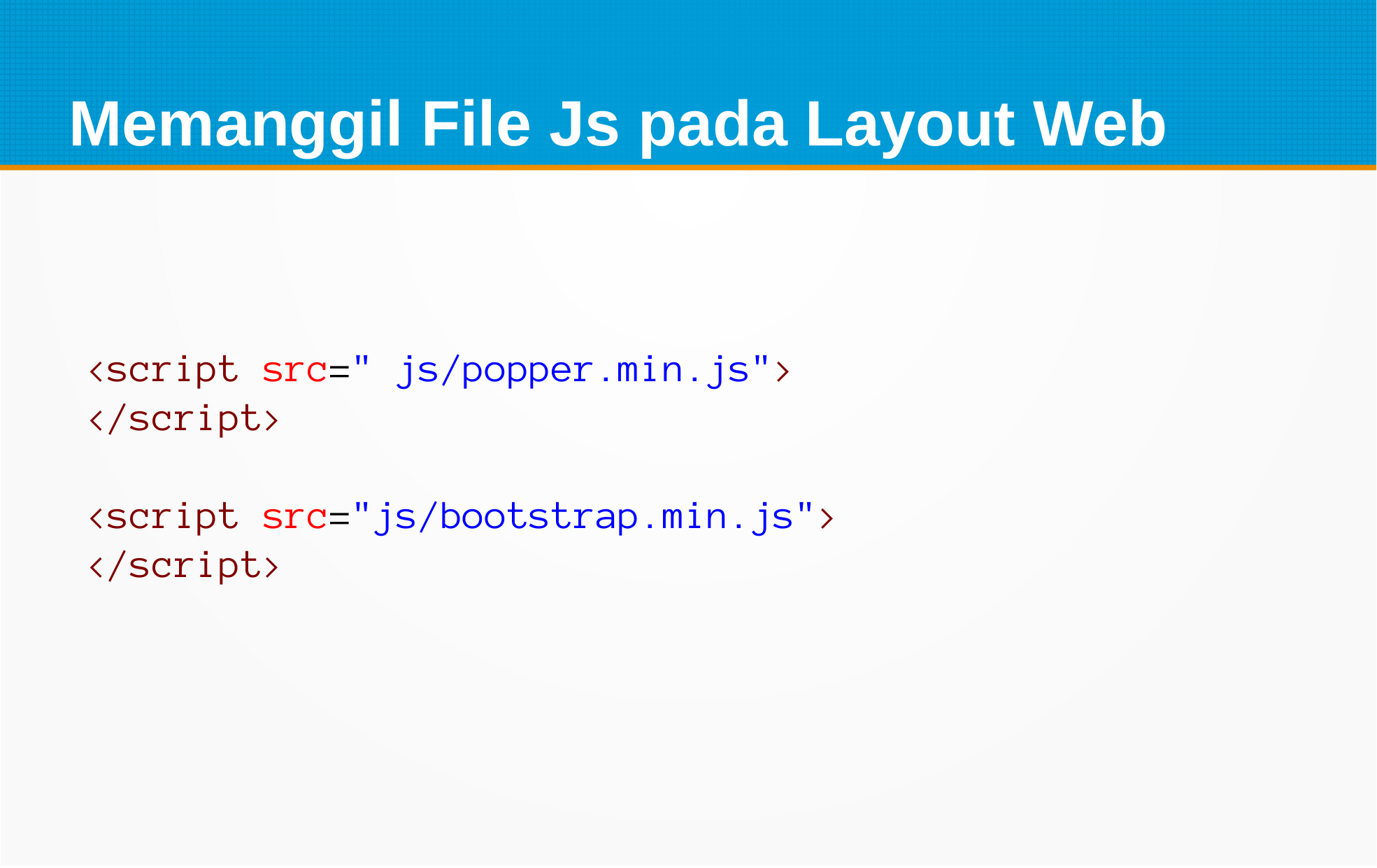

Memanggil File Js pada Layout Web

<script src=" js/popper.min.js">
</script>

<script src="js/bootstrap.min.js">
</script>